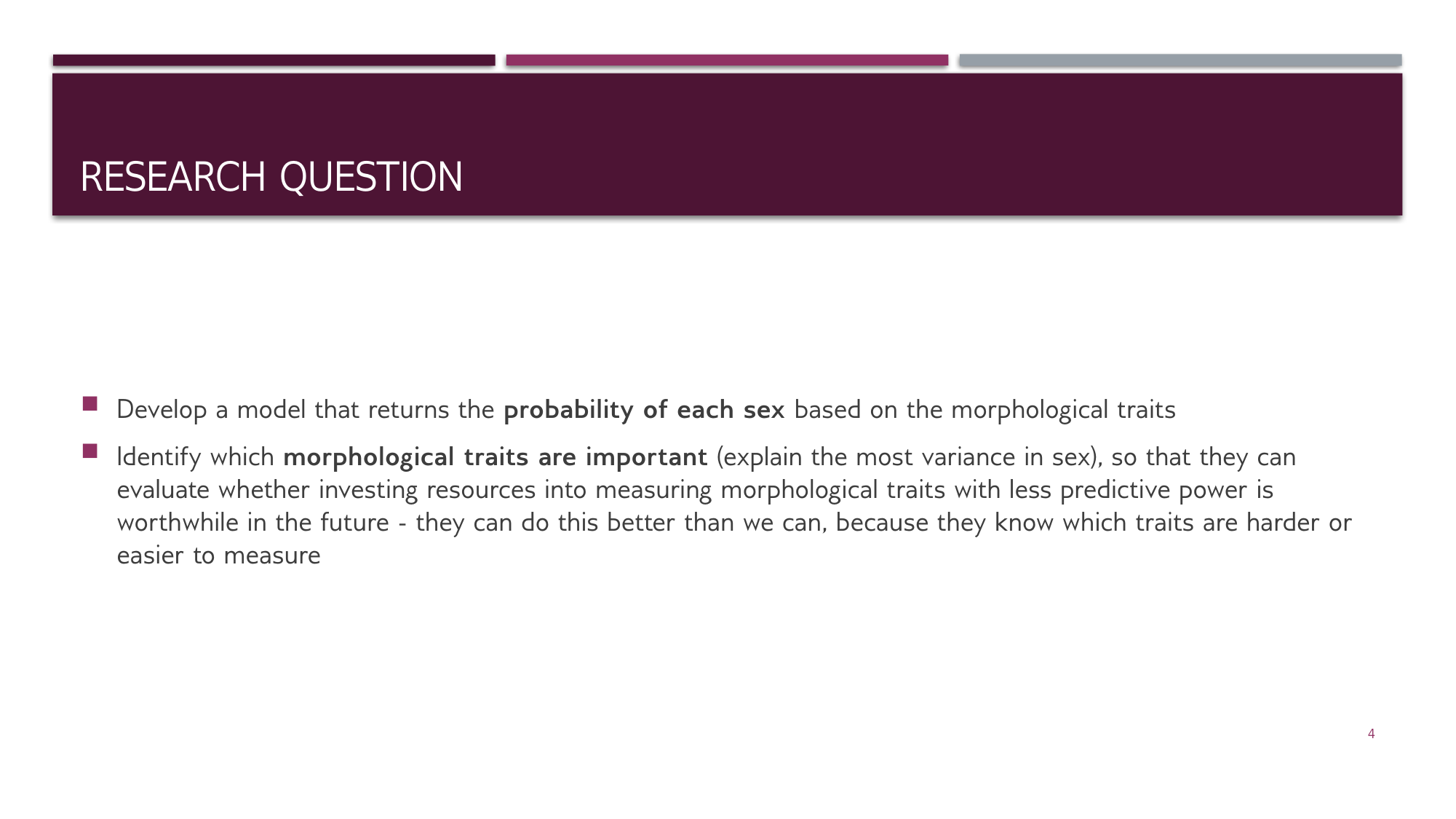

# Research Question
Develop a model that returns the probability of each sex based on the morphological traits
Identify which morphological traits are important (explain the most variance in sex), so that they can evaluate whether investing resources into measuring morphological traits with less predictive power is worthwhile in the future - they can do this better than we can, because they know which traits are harder or easier to measure
4